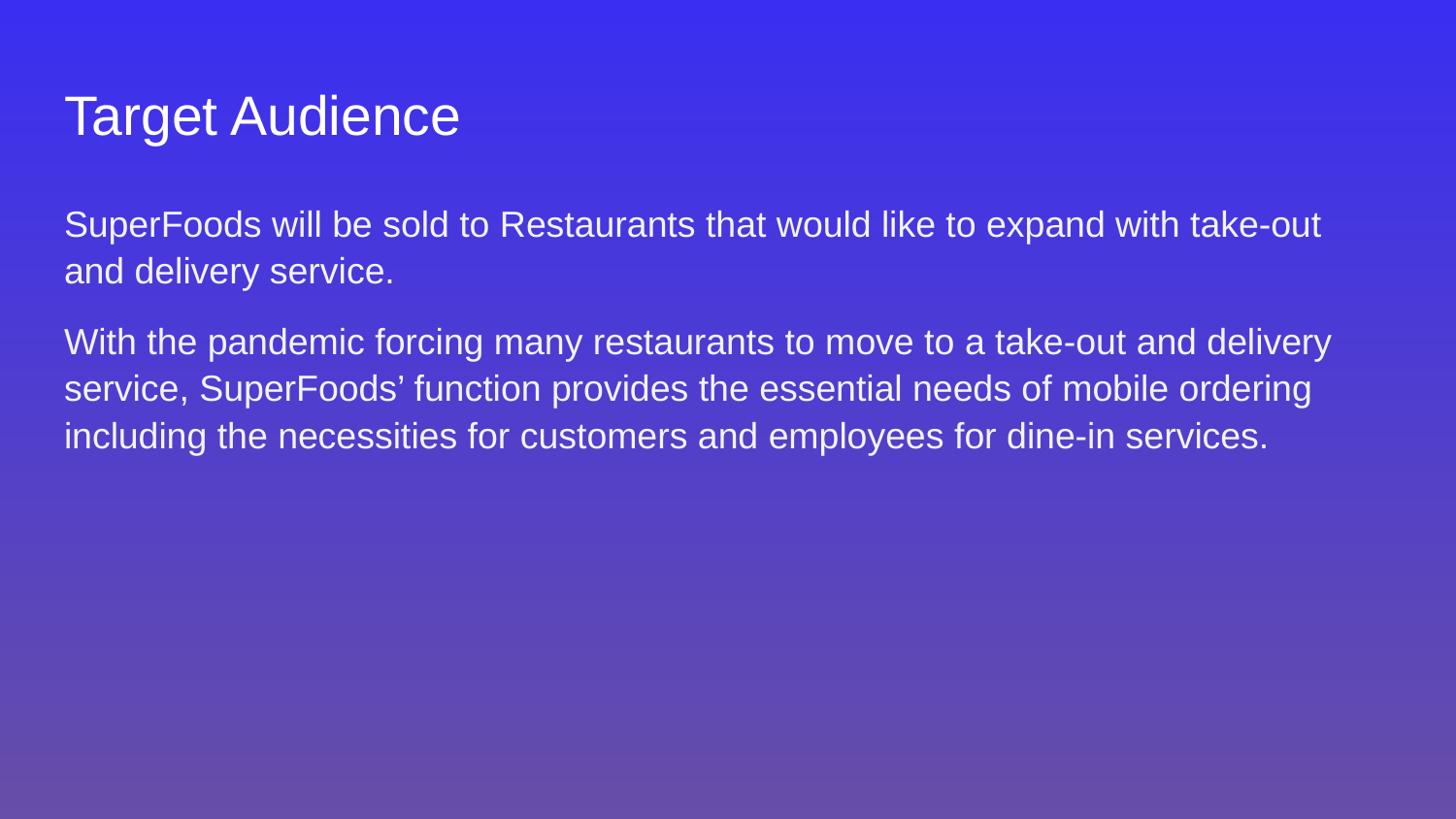

# Target Audience
SuperFoods will be sold to Restaurants that would like to expand with take-out and delivery service.
With the pandemic forcing many restaurants to move to a take-out and delivery service, SuperFoods’ function provides the essential needs of mobile ordering including the necessities for customers and employees for dine-in services.